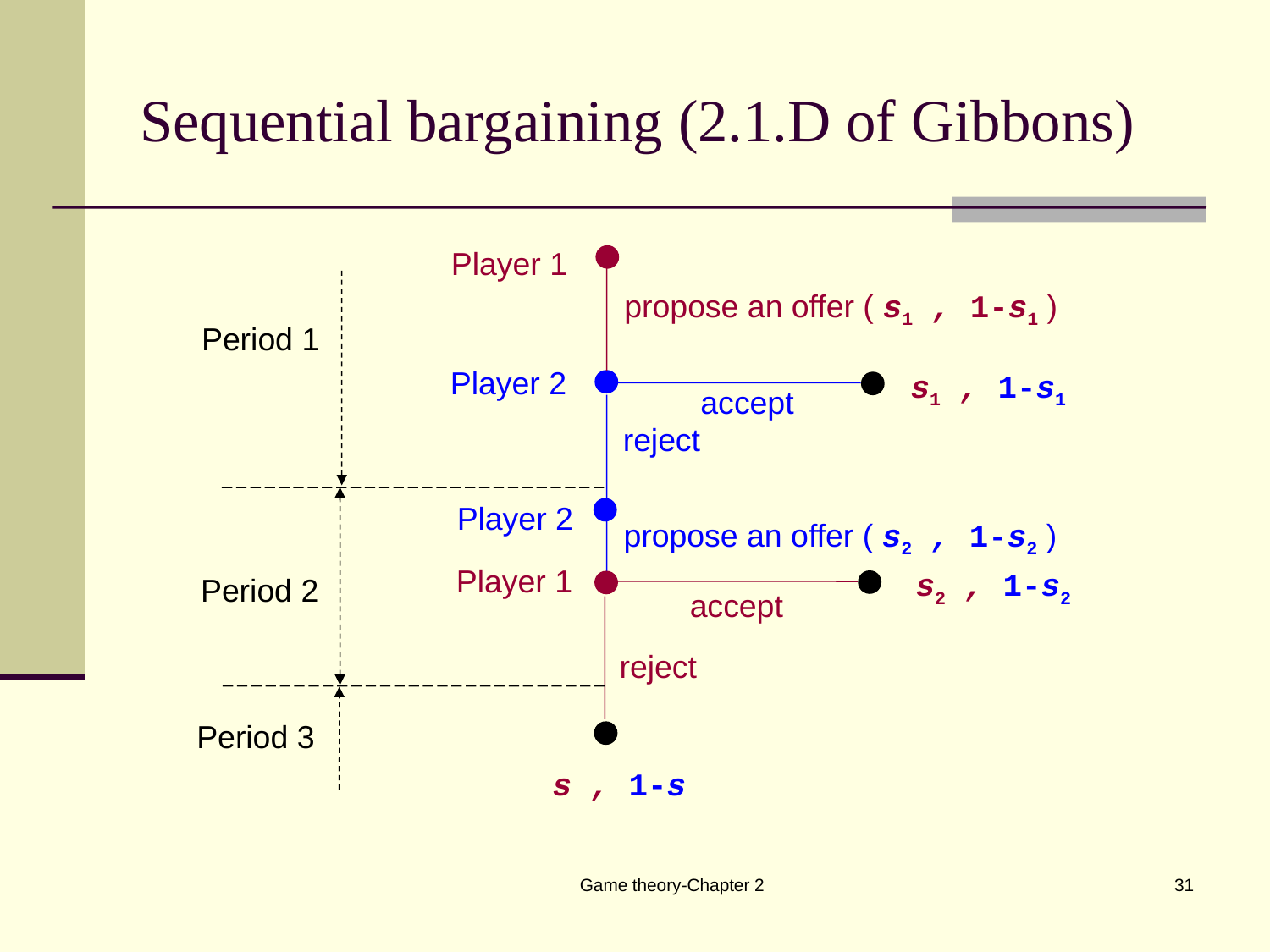

# Sequential bargaining (2.1.D of Gibbons)
Player 1

propose an offer ( s1 , 1-s1 )
Period 1
Player 2
s1 , 1-s1

accept

reject

Player 2

propose an offer ( s2 , 1-s2 )
Player 1
s2 , 1-s2
Period 2

accept

reject

Period 3

s , 1-s
Game theory-Chapter 2
31